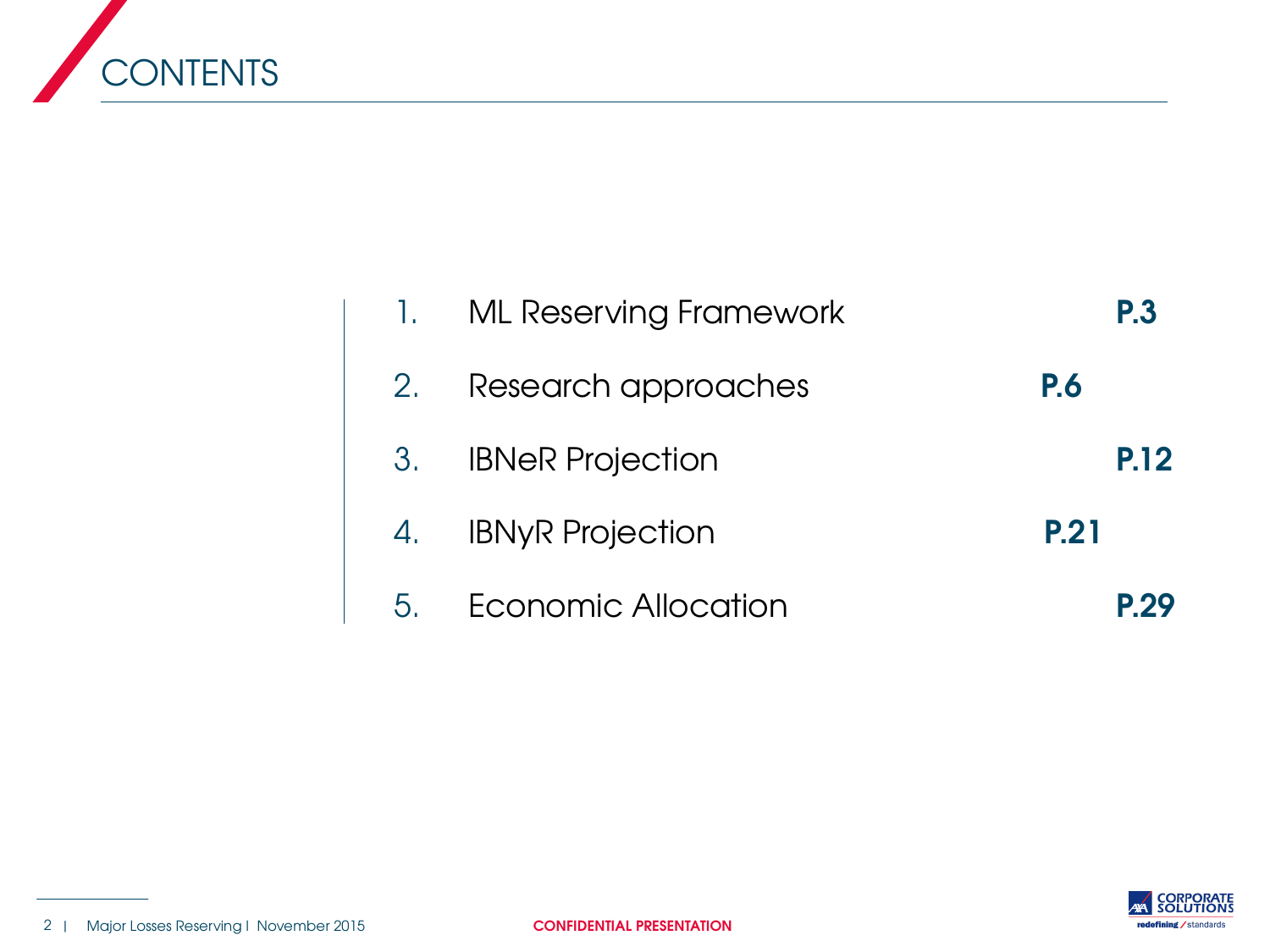

# CONTENTS
ML Reserving Framework 	P.3
Research approaches                          P.6
IBNeR Projection	P.12
IBNyR Projection                                     P.21
Economic Allocation	P.29

2   |
CONFIDENTIAL PRESENTATION
Major Losses Reserving I  November 2015